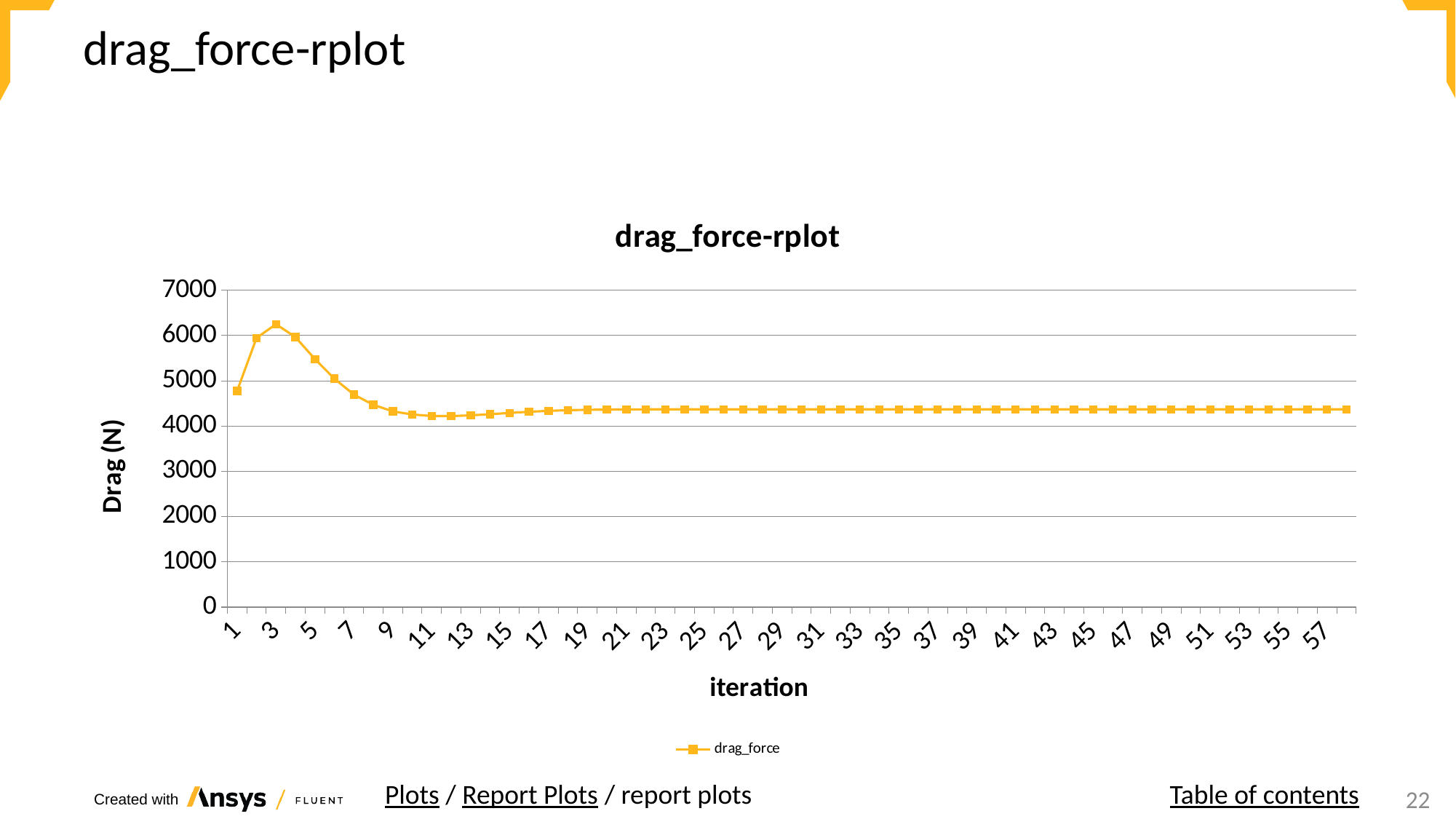

# drag_force-rplot

### Chart: drag_force-rplot

| Category | drag_force |
|---|---|
| 1.0 | 4773.2279 |
| 2.0 | 5945.8499 |
| 3.0 | 6250.0812 |
| 4.0 | 5962.18 |
| 5.0 | 5479.6605 |
| 6.0 | 5045.8746 |
| 7.0 | 4695.1003 |
| 8.0 | 4468.9312 |
| 9.0 | 4324.7201 |
| 10.0 | 4255.1112 |
| 11.0 | 4222.4625 |
| 12.0 | 4220.116 |
| 13.0 | 4236.1369 |
| 14.0 | 4261.5104 |
| 15.0 | 4289.2407 |
| 16.0 | 4314.7352 |
| 17.0 | 4335.1618 |
| 18.0 | 4350.0388 |
| 19.0 | 4358.7881 |
| 20.0 | 4363.7636 |
| 21.0 | 4366.6079 |
| 22.0 | 4368.2027 |
| 23.0 | 4369.0061 |
| 24.0 | 4369.344 |
| 25.0 | 4369.4254 |
| 26.0 | 4369.3795 |
| 27.0 | 4369.2815 |
| 28.0 | 4369.1737 |
| 29.0 | 4369.0758 |
| 30.0 | 4368.9975 |
| 31.0 | 4368.9689 |
| 32.0 | 4368.924 |
| 33.0 | 4368.9003 |
| 34.0 | 4368.8975 |
| 35.0 | 4368.9102 |
| 36.0 | 4368.9317 |
| 37.0 | 4368.9561 |
| 38.0 | 4368.9791 |
| 39.0 | 4368.9983 |
| 40.0 | 4369.0126 |
| 41.0 | 4369.0225 |
| 42.0 | 4369.0286 |
| 43.0 | 4369.0324 |
| 44.0 | 4369.0346 |
| 45.0 | 4369.0362 |
| 46.0 | 4369.0377 |
| 47.0 | 4369.0394 |
| 48.0 | 4369.0412 |
| 49.0 | 4369.0433 |
| 50.0 | 4369.0454 |
| 51.0 | 4369.0475 |
| 52.0 | 4369.0495 |
| 53.0 | 4369.0513 |
| 54.0 | 4369.0529 |
| 55.0 | 4369.0542 |
| 56.0 | 4369.0553 |
| 57.0 | 4369.0562 |
| 58.0 | 4369.0569 |
Plots / Report Plots / report plots
Table of contents
22